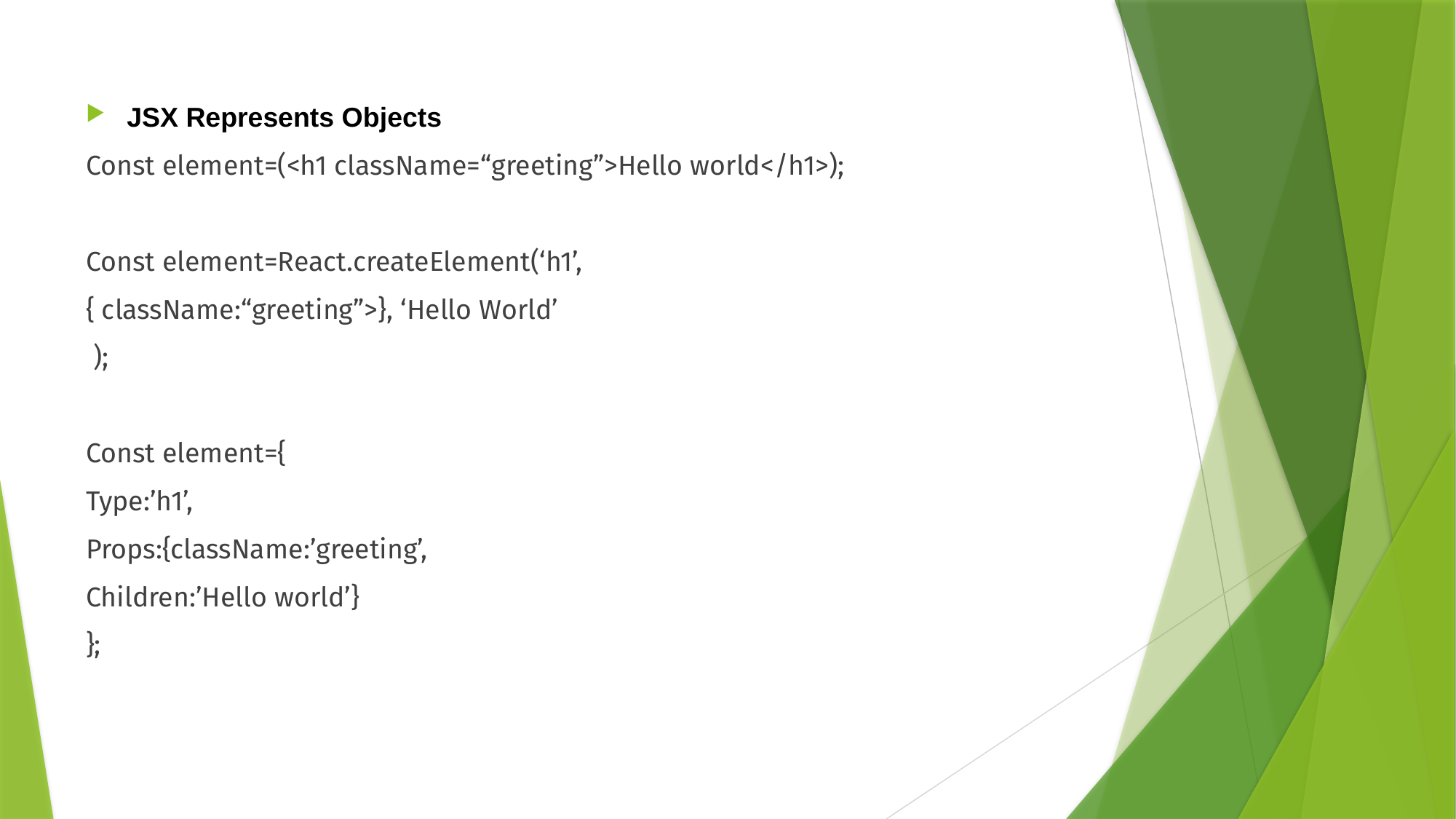

JSX Represents Objects
Const element=(<h1 className=“greeting”>Hello world</h1>);

Const element=React.createElement(‘h1’,
{ className:“greeting”>}, ‘Hello World’
 );

Const element={
Type:’h1’,
Props:{className:’greeting’,
Children:’Hello world’}
};